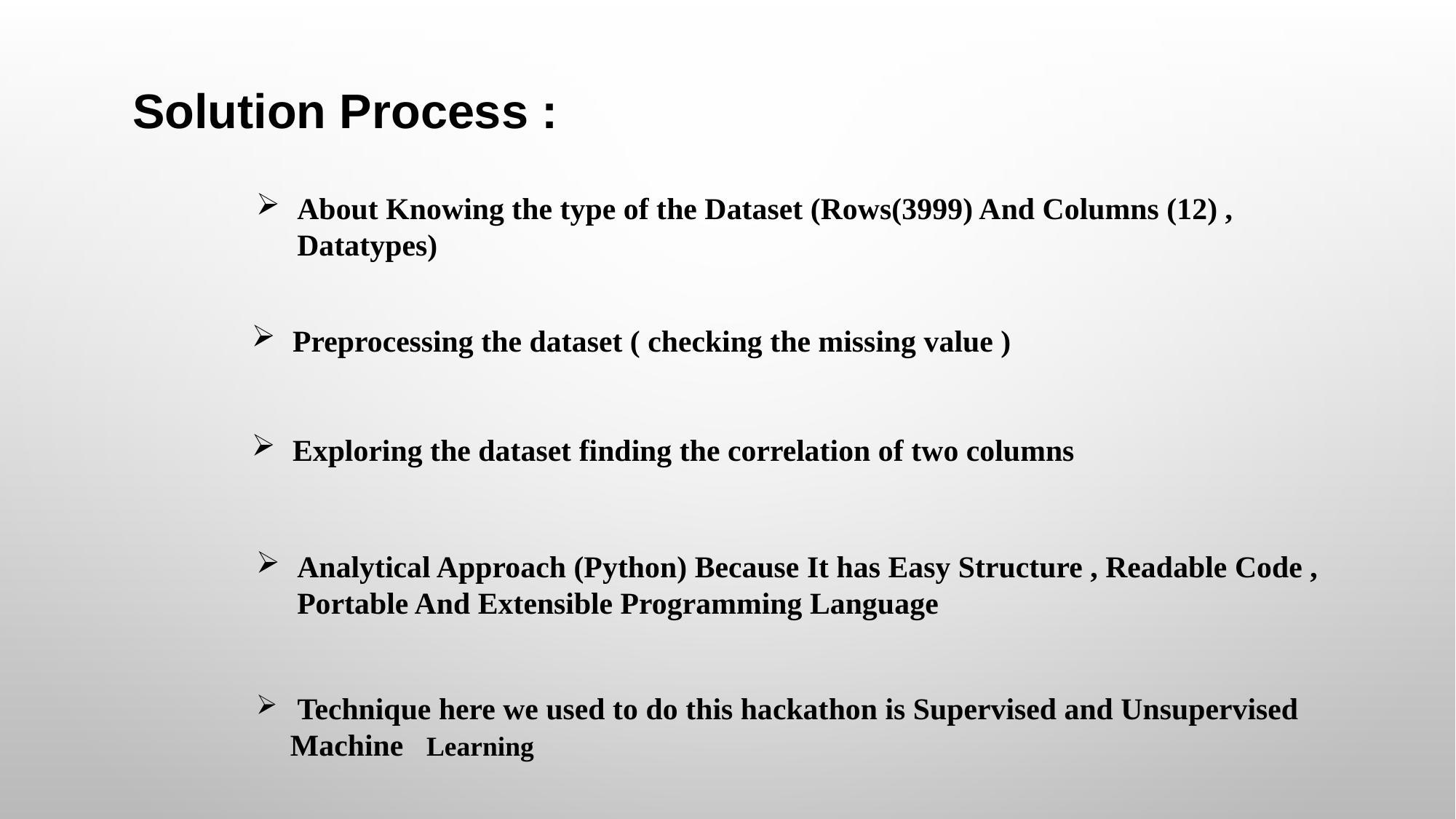

Solution Process :
About Knowing the type of the Dataset (Rows(3999) And Columns (12) , Datatypes)
Preprocessing the dataset ( checking the missing value )

Exploring the dataset finding the correlation of two columns
Analytical Approach (Python) Because It has Easy Structure , Readable Code , Portable And Extensible Programming Language
 Technique here we used to do this hackathon is Supervised and Unsupervised Machine   Learning